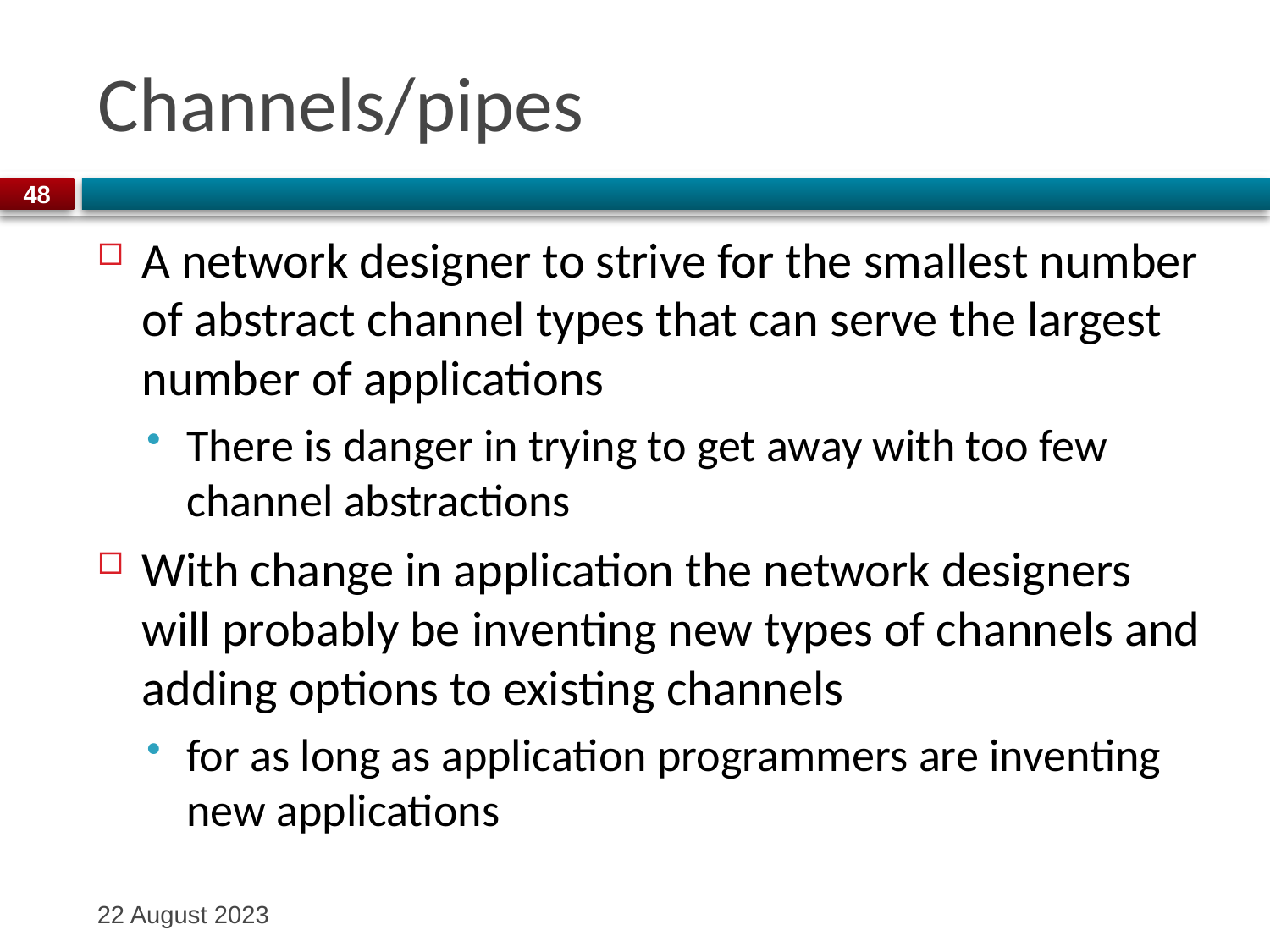

# Channels/pipes
48
A network designer to strive for the smallest number of abstract channel types that can serve the largest number of applications
There is danger in trying to get away with too few channel abstractions
With change in application the network designers will probably be inventing new types of channels and adding options to existing channels
for as long as application programmers are inventing new applications
22 August 2023